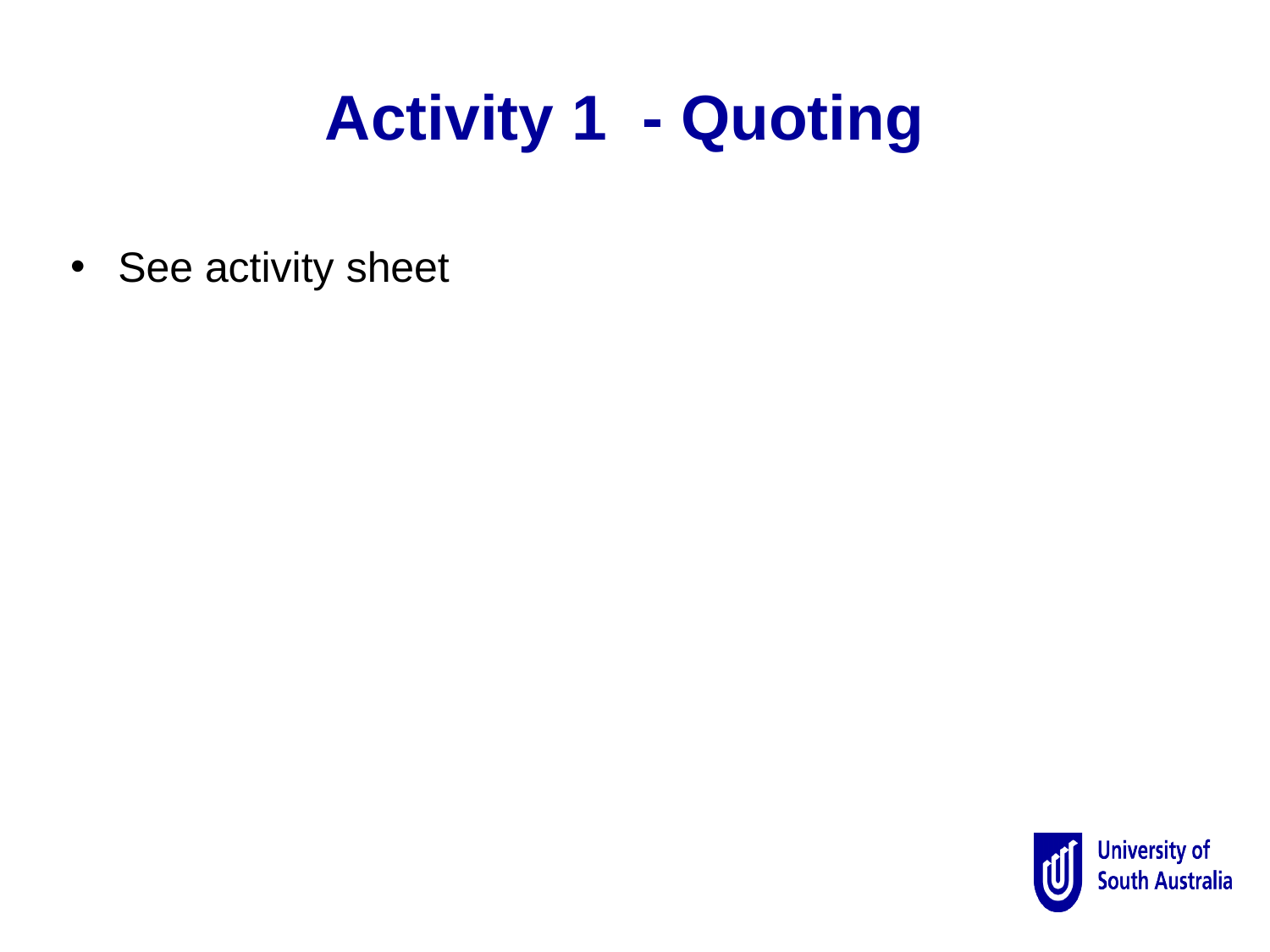

Activity 1  - Quoting
See activity sheet